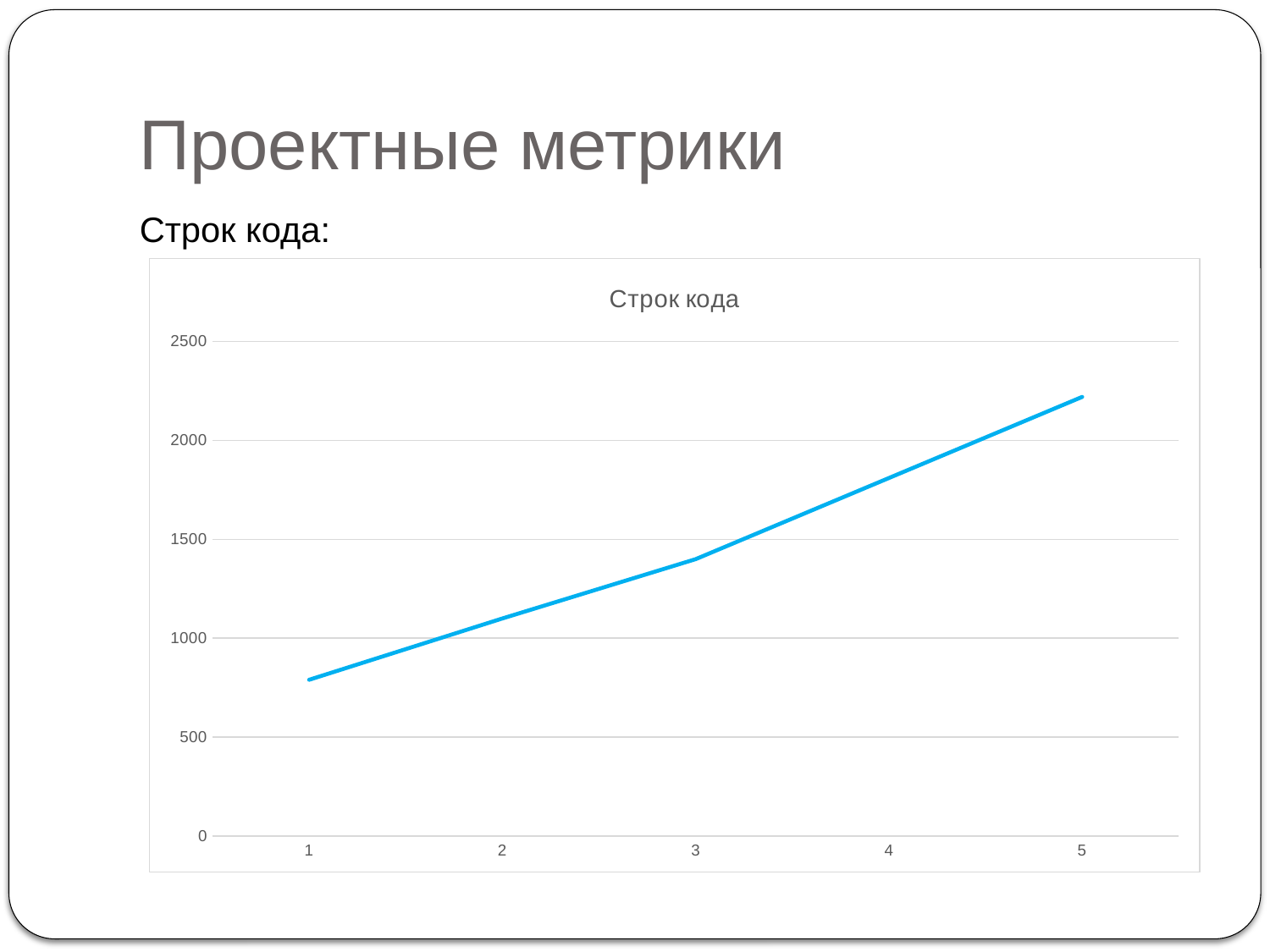

# Проектные метрики
Строк кода:

### Chart:

| Category | Строк кода |
|---|---|